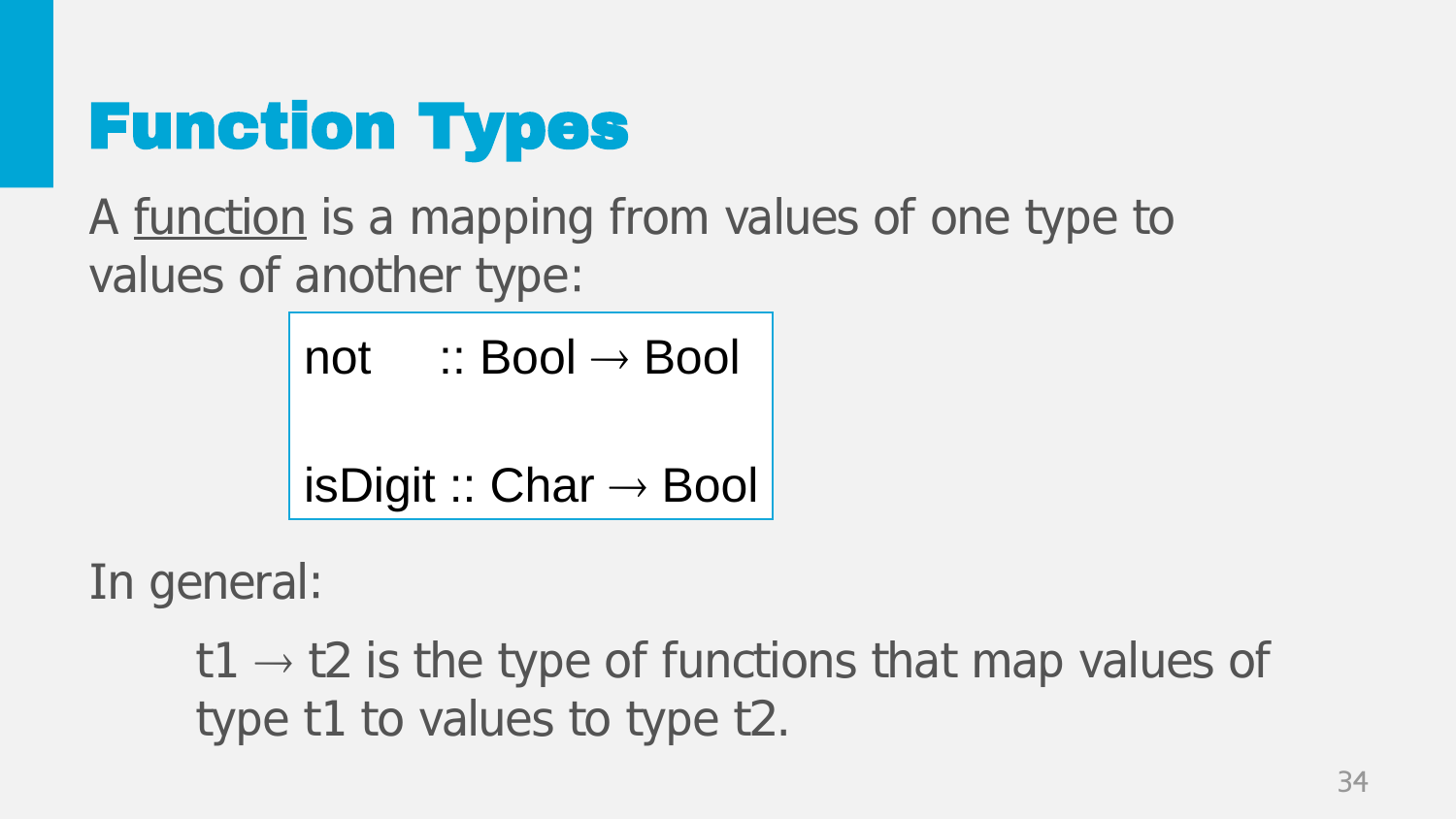

# Function Types
A function is a mapping from values of one type to values of another type:
not     :: Bool → Bool

isDigit :: Char → Bool
In general:
t1 → t2 is the type of functions that map values of type t1 to values to type t2.
34